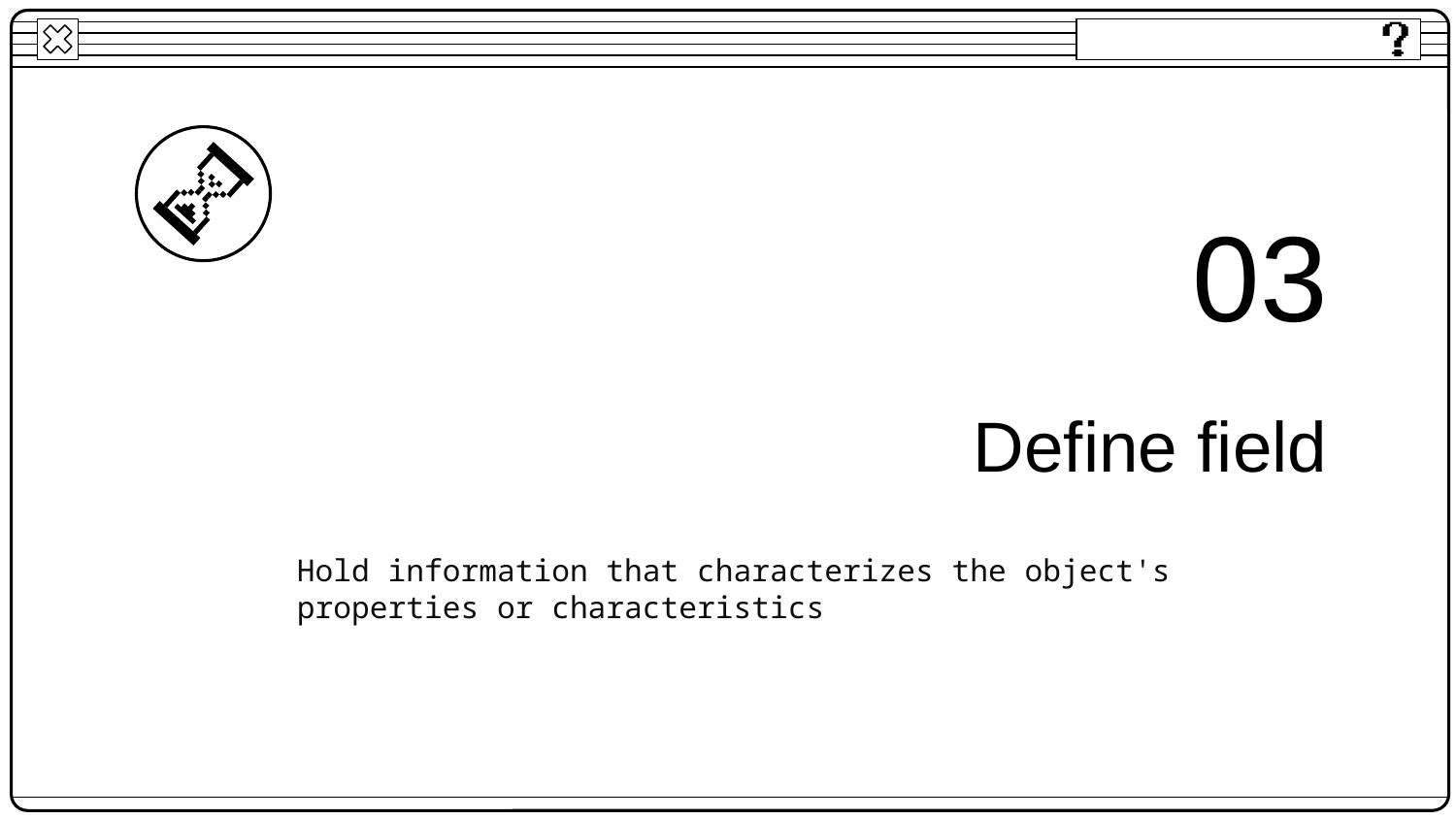

03
# Define field
Hold information that characterizes the object's properties or characteristics